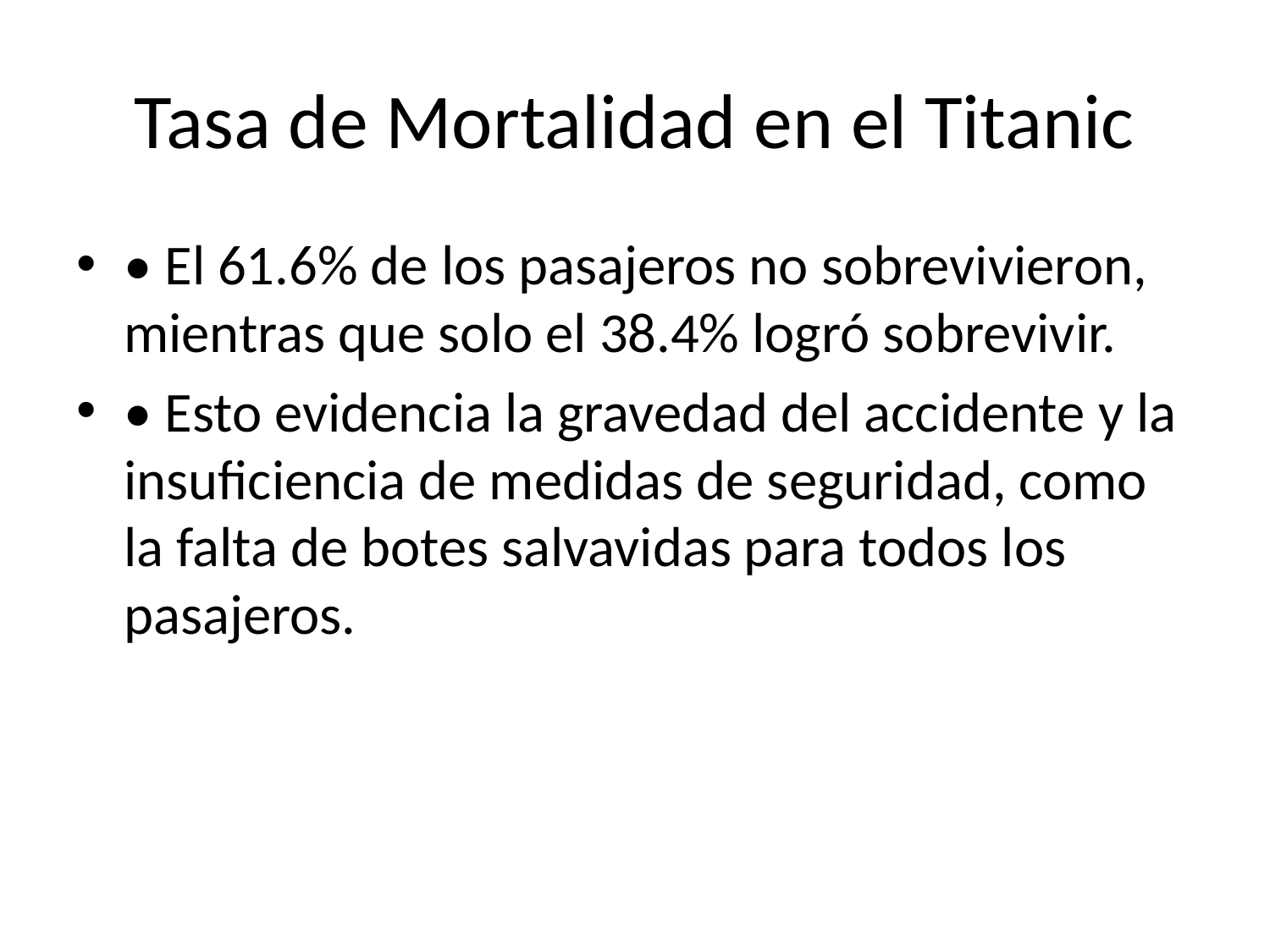

# Tasa de Mortalidad en el Titanic
• El 61.6% de los pasajeros no sobrevivieron, mientras que solo el 38.4% logró sobrevivir.
• Esto evidencia la gravedad del accidente y la insuficiencia de medidas de seguridad, como la falta de botes salvavidas para todos los pasajeros.